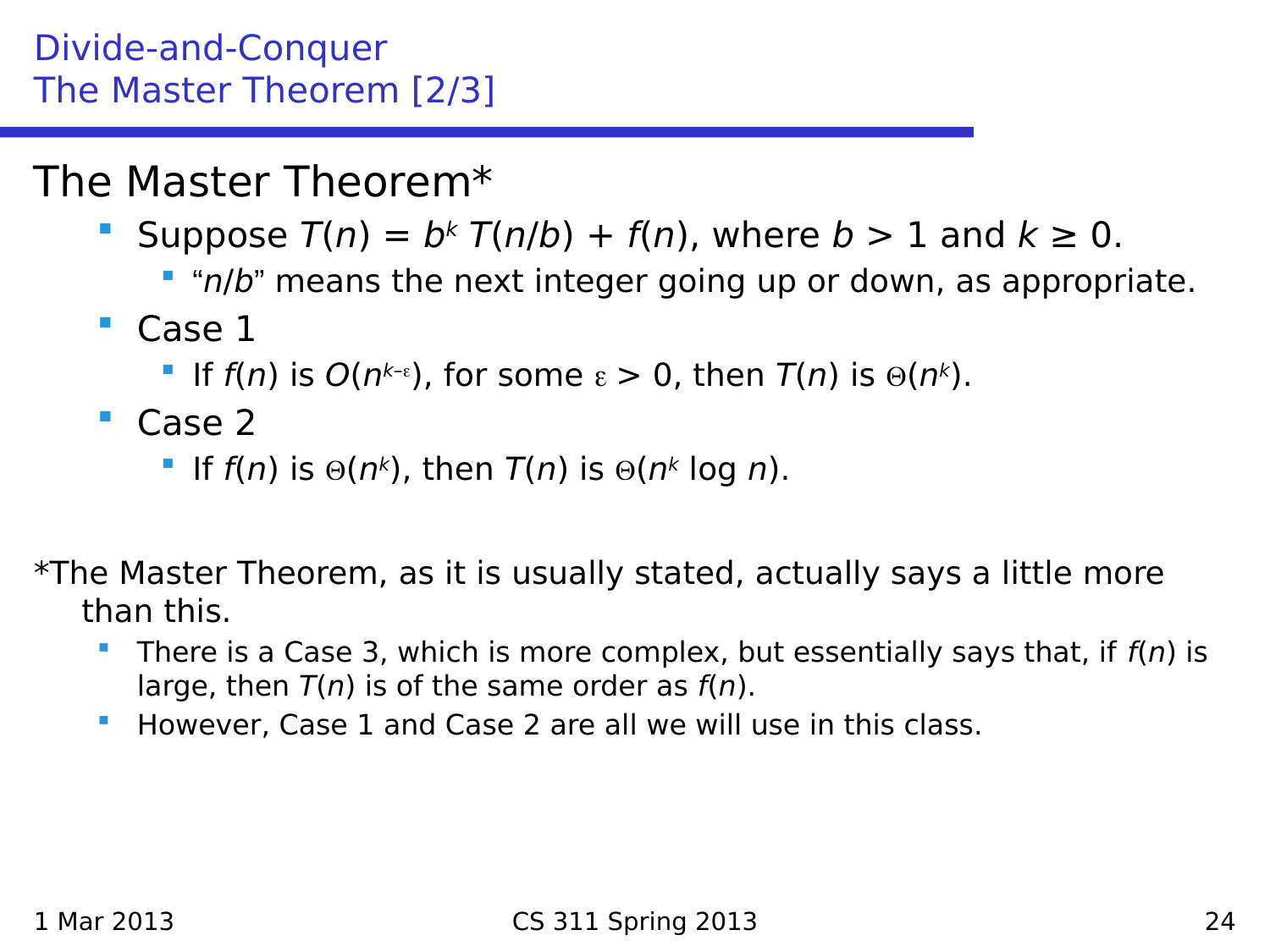

# Divide-and-Conquer The Master Theorem [2/3]
The Master Theorem*
Suppose T(n) = bk T(n/b) + f(n), where b > 1 and k ≥ 0.
“n/b” means the next integer going up or down, as appropriate.
Case 1
If f(n) is O(nk–ε), for some ε > 0, then T(n) is Θ(nk).
Case 2
If f(n) is Θ(nk), then T(n) is Θ(nk log n).

*The Master Theorem, as it is usually stated, actually says a little more than this.
There is a Case 3, which is more complex, but essentially says that, if f(n) is large, then T(n) is of the same order as f(n).
However, Case 1 and Case 2 are all we will use in this class.
1 Mar 2013
CS 311 Spring 2013
24